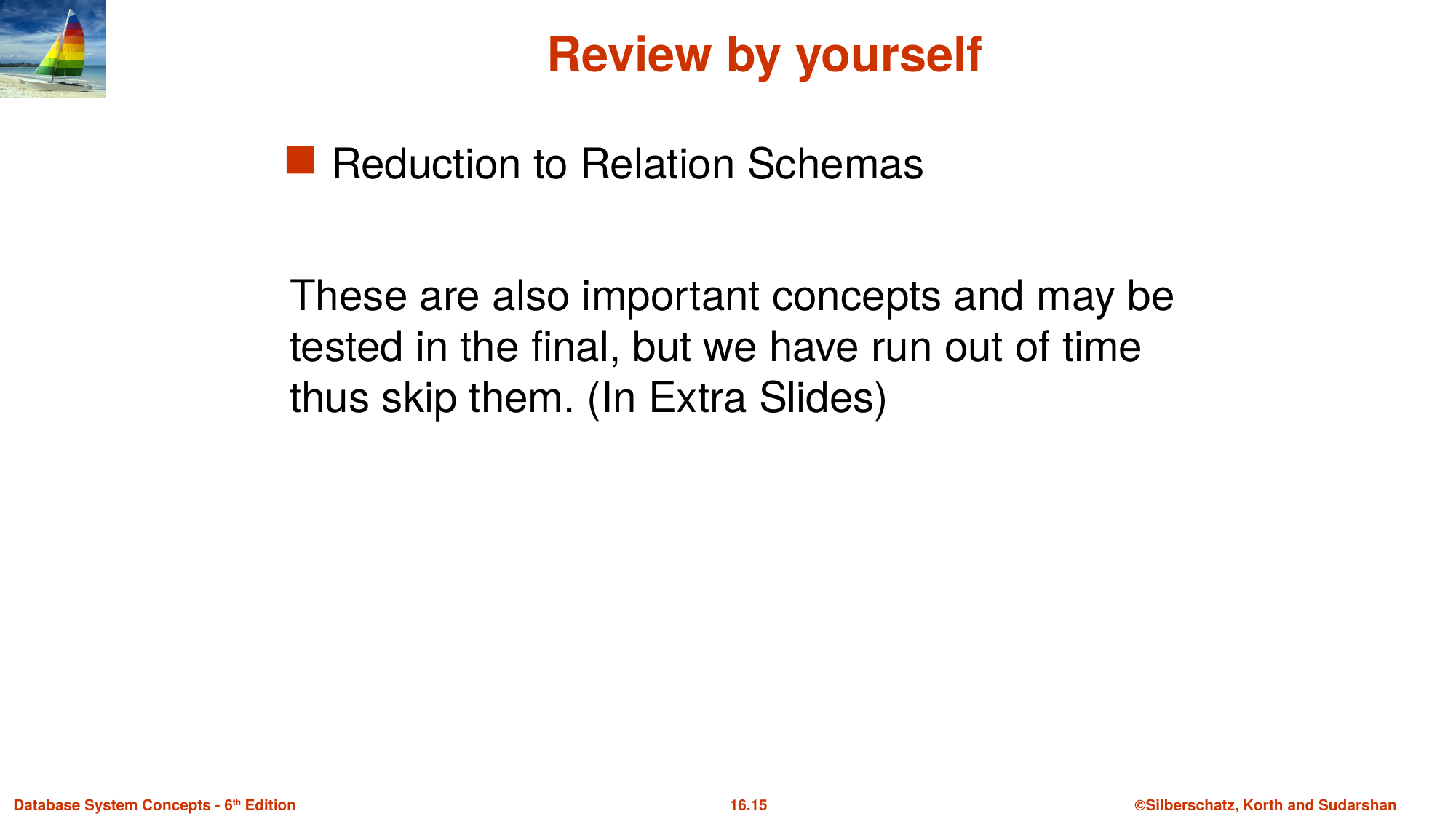

# Review by yourself
Reduction to Relation Schemas

These are also important concepts and may be tested in the final, but we have run out of time thus skip them. (In Extra Slides)